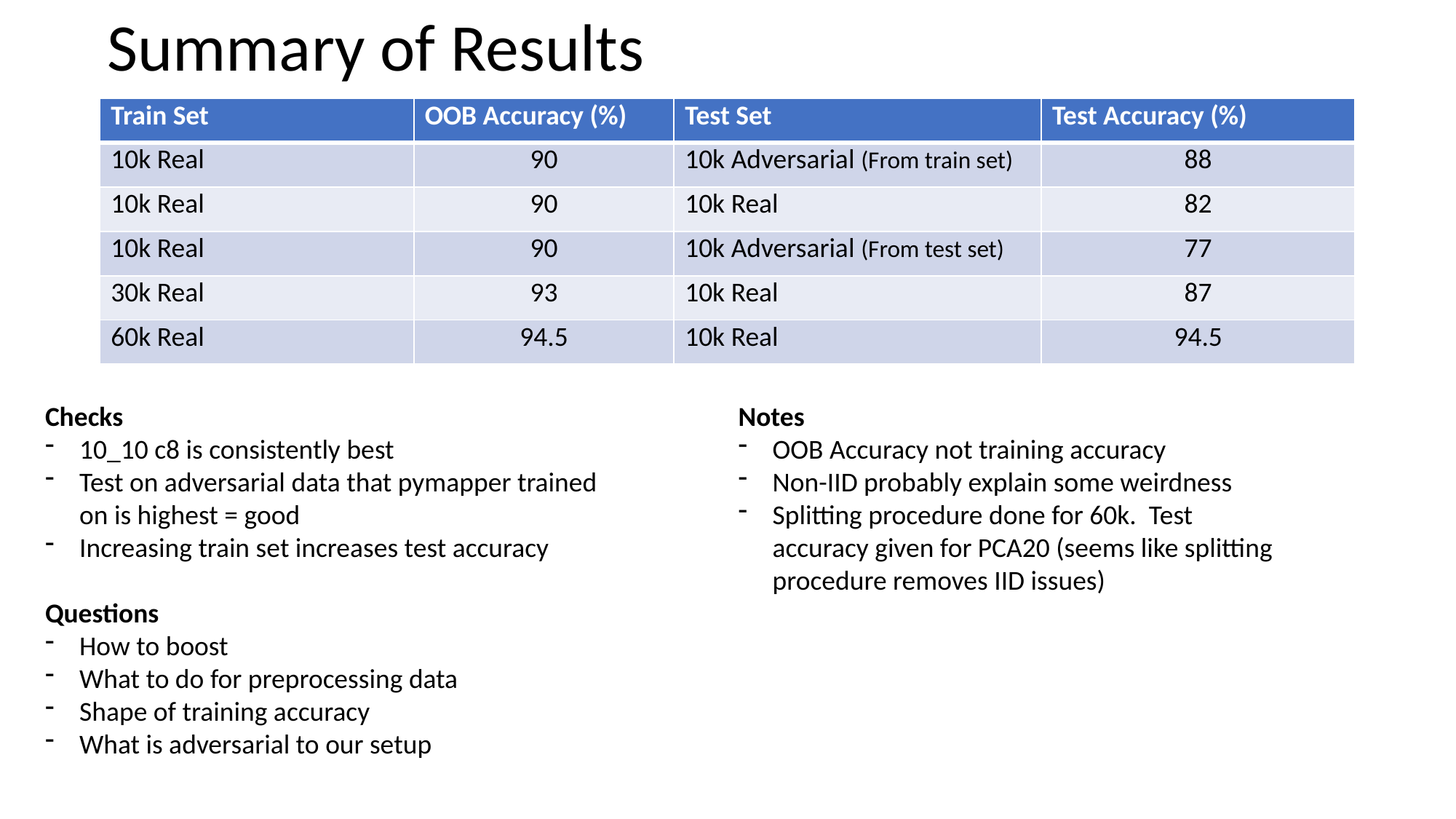

# Summary of Results
| Train Set | OOB Accuracy (%) | Test Set | Test Accuracy (%) |
| --- | --- | --- | --- |
| 10k Real | 90 | 10k Adversarial (From train set) | 88 |
| 10k Real | 90 | 10k Real | 82 |
| 10k Real | 90 | 10k Adversarial (From test set) | 77 |
| 30k Real | 93 | 10k Real | 87 |
| 60k Real | 94.5 | 10k Real | 94.5 |
Checks
10_10 c8 is consistently best
Test on adversarial data that pymapper trained on is highest = good
Increasing train set increases test accuracy

Questions
How to boost
What to do for preprocessing data
Shape of training accuracy
What is adversarial to our setup

Notes
OOB Accuracy not training accuracy
Non-IID probably explain some weirdness
Splitting procedure done for 60k.  Test accuracy given for PCA20 (seems like splitting procedure removes IID issues)